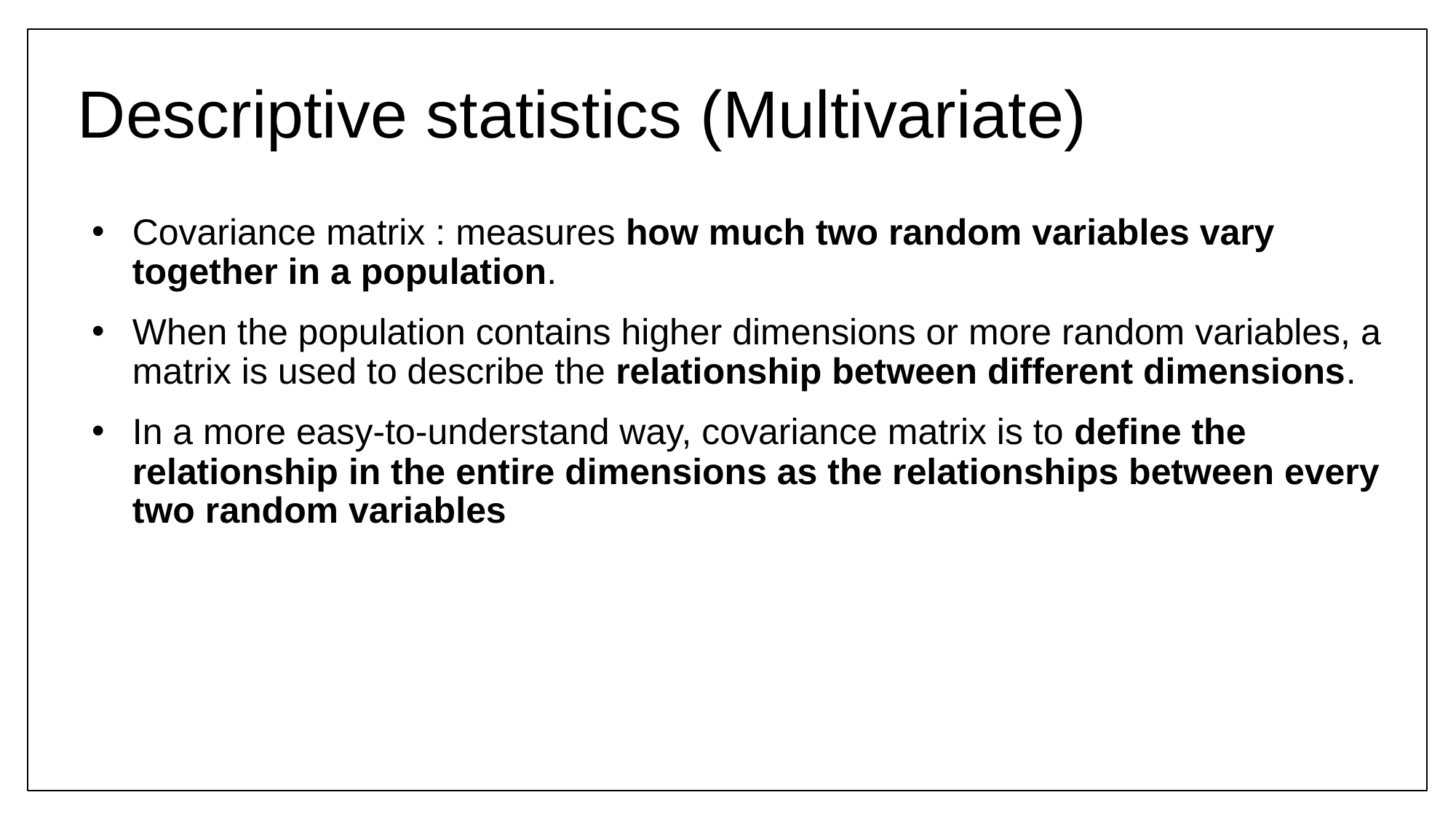

# Descriptive statistics (Multivariate)
Covariance matrix : measures how much two random variables vary together in a population.
When the population contains higher dimensions or more random variables, a matrix is used to describe the relationship between different dimensions.
In a more easy-to-understand way, covariance matrix is to define the relationship in the entire dimensions as the relationships between every two random variables